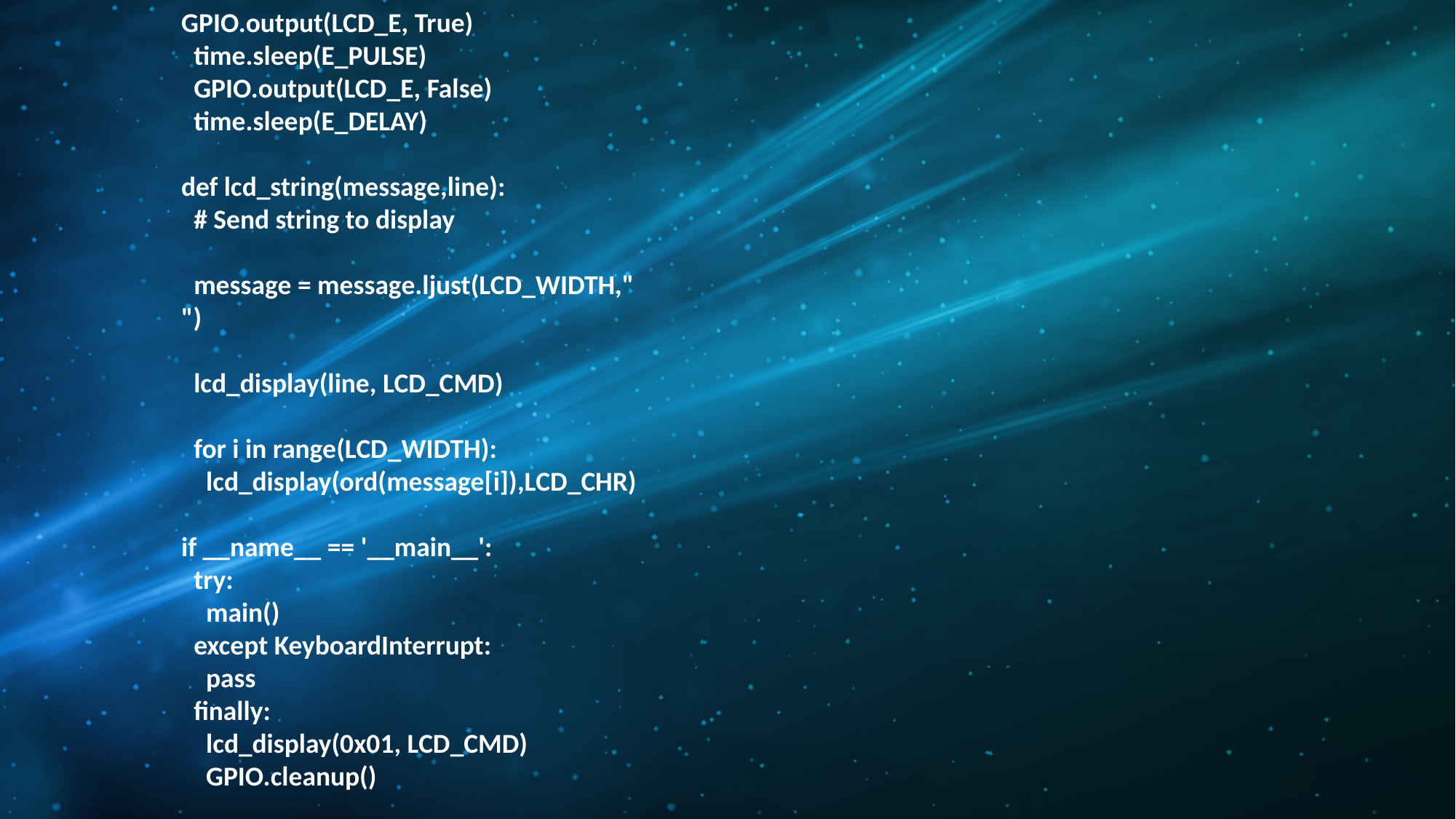

GPIO.output(LCD_E, True)
  time.sleep(E_PULSE)
  GPIO.output(LCD_E, False)
  time.sleep(E_DELAY)

def lcd_string(message,line):
  # Send string to display

  message = message.ljust(LCD_WIDTH," ")

  lcd_display(line, LCD_CMD)

  for i in range(LCD_WIDTH):
    lcd_display(ord(message[i]),LCD_CHR)

if __name__ == '__main__':
  try:
    main()
  except KeyboardInterrupt:
    pass
  finally:
    lcd_display(0x01, LCD_CMD)
    GPIO.cleanup()